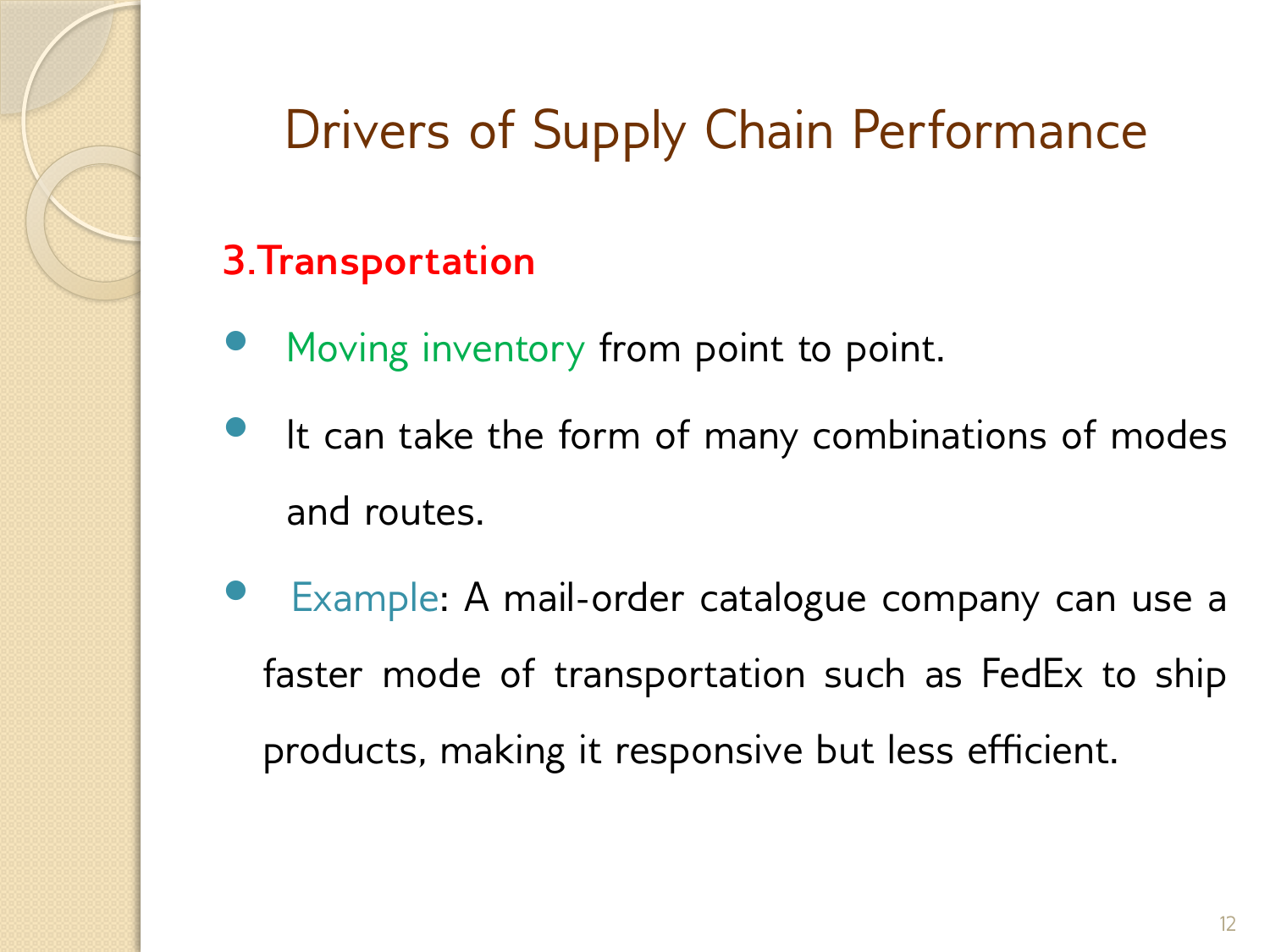

Drivers of Supply Chain Performance
3.Transportation
Moving inventory from point to point.
It can take the form of many combinations of modes and routes.
  Example: A mail-order catalogue company can use a faster mode of transportation such as FedEx to ship products, making it responsive but less efficient.

12